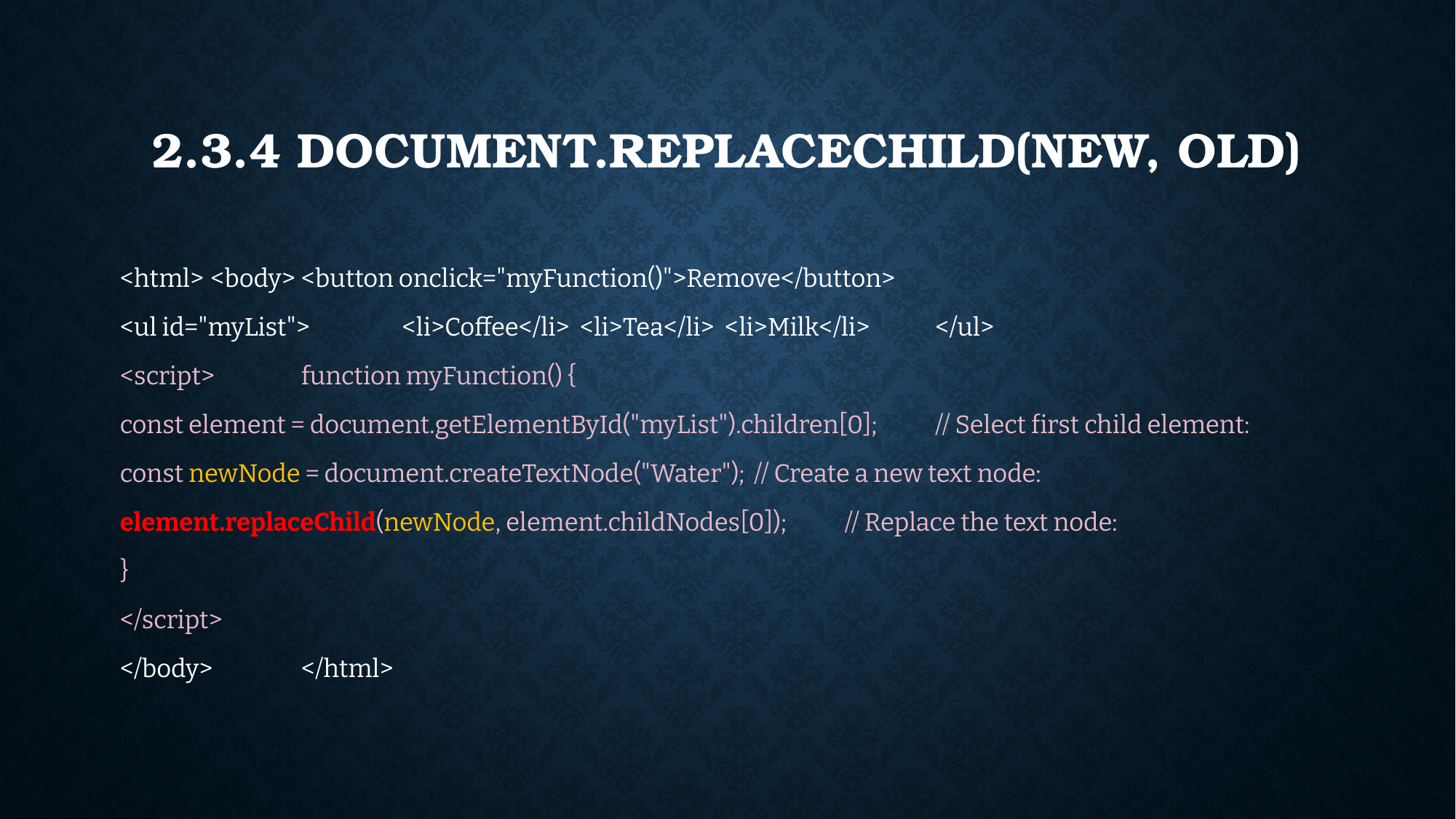

# 2.3.4 document.replaceChild(new, old)
<html>	<body>	<button onclick="myFunction()">Remove</button>
<ul id="myList">	  <li>Coffee</li>  <li>Tea</li>  <li>Milk</li>	</ul>
<script>	function myFunction() {
const element = document.getElementById("myList").children[0];	// Select first child element:
const newNode = document.createTextNode("Water");		// Create a new text node:
element.replaceChild(newNode, element.childNodes[0]);	// Replace the text node:
}
</script>
</body>	</html>